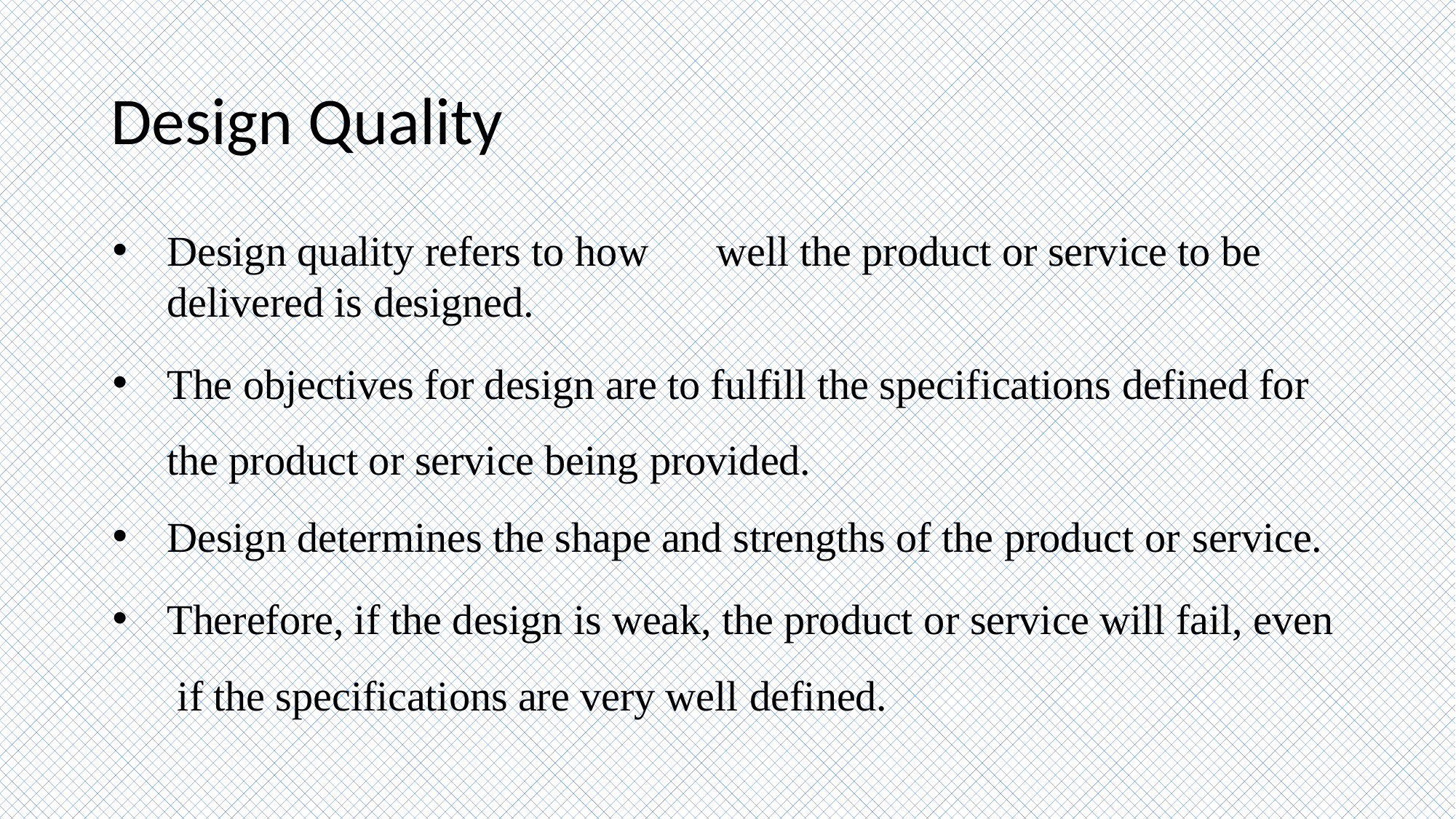

# Design Quality
Design quality refers to how	well the product or service to be delivered is designed.
The objectives for design are to fulfill the specifications defined for  the product or service being provided.
Design determines the shape and strengths of the product or service.
Therefore, if the design is weak, the product or service will fail, even  if the specifications are very well defined.